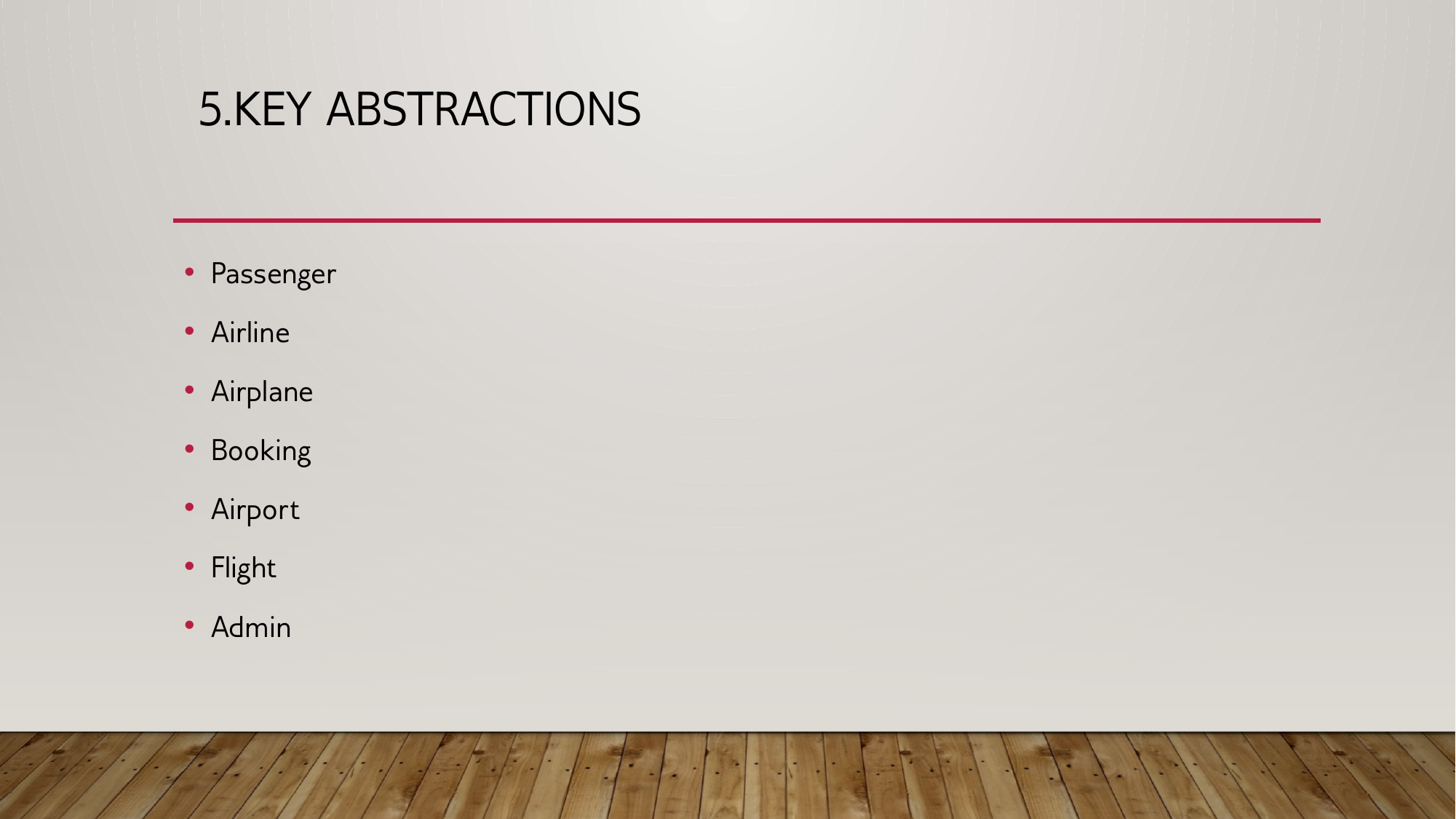

# 5.Key Abstractions
Passenger
Airline
Airplane
Booking
Airport
Flight
Admin